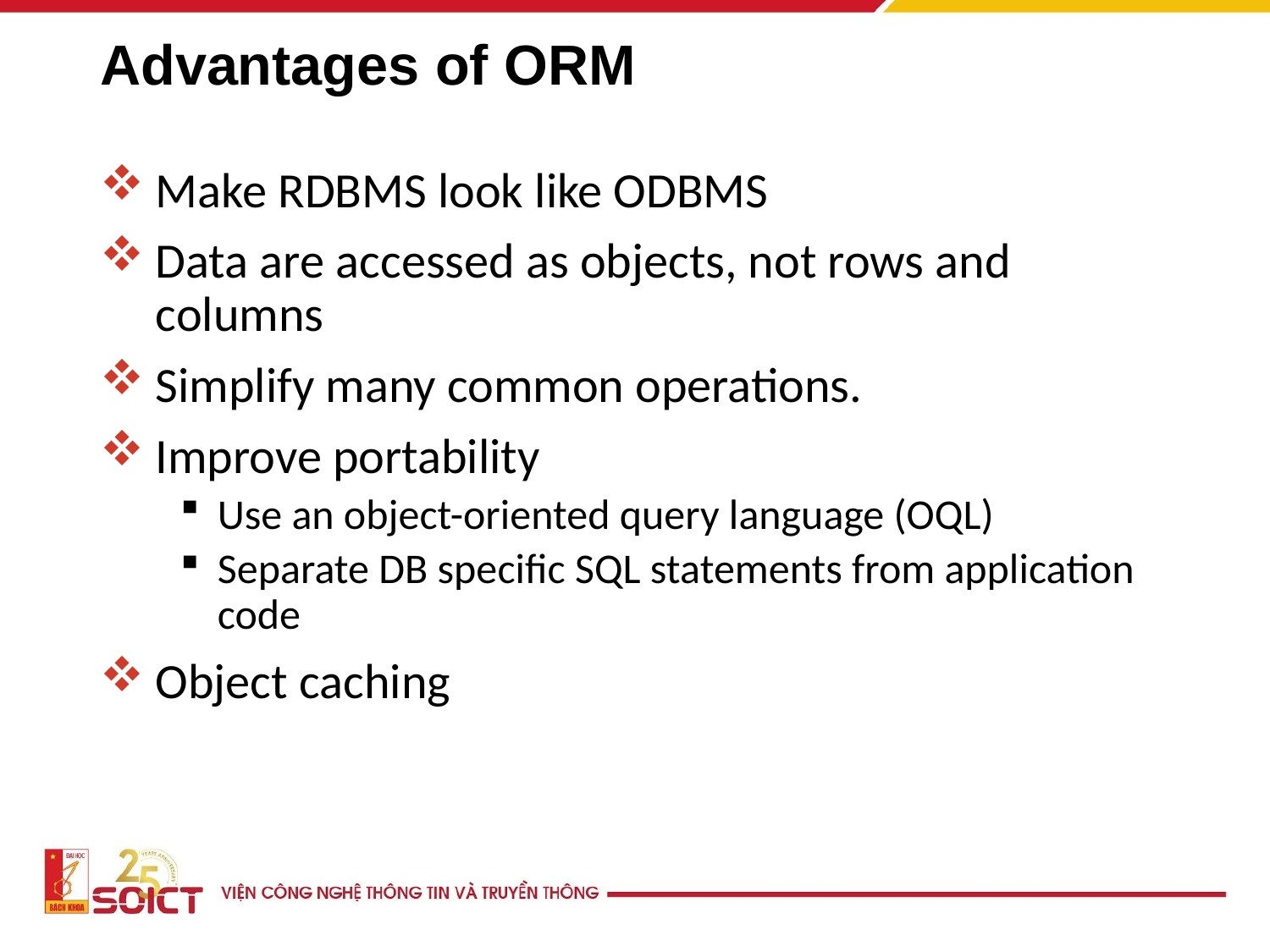

# Advantages of ORM
Make RDBMS look like ODBMS
Data are accessed as objects, not rows and columns
Simplify many common operations.
Improve portability
Use an object-oriented query language (OQL)
Separate DB specific SQL statements from application code
Object caching